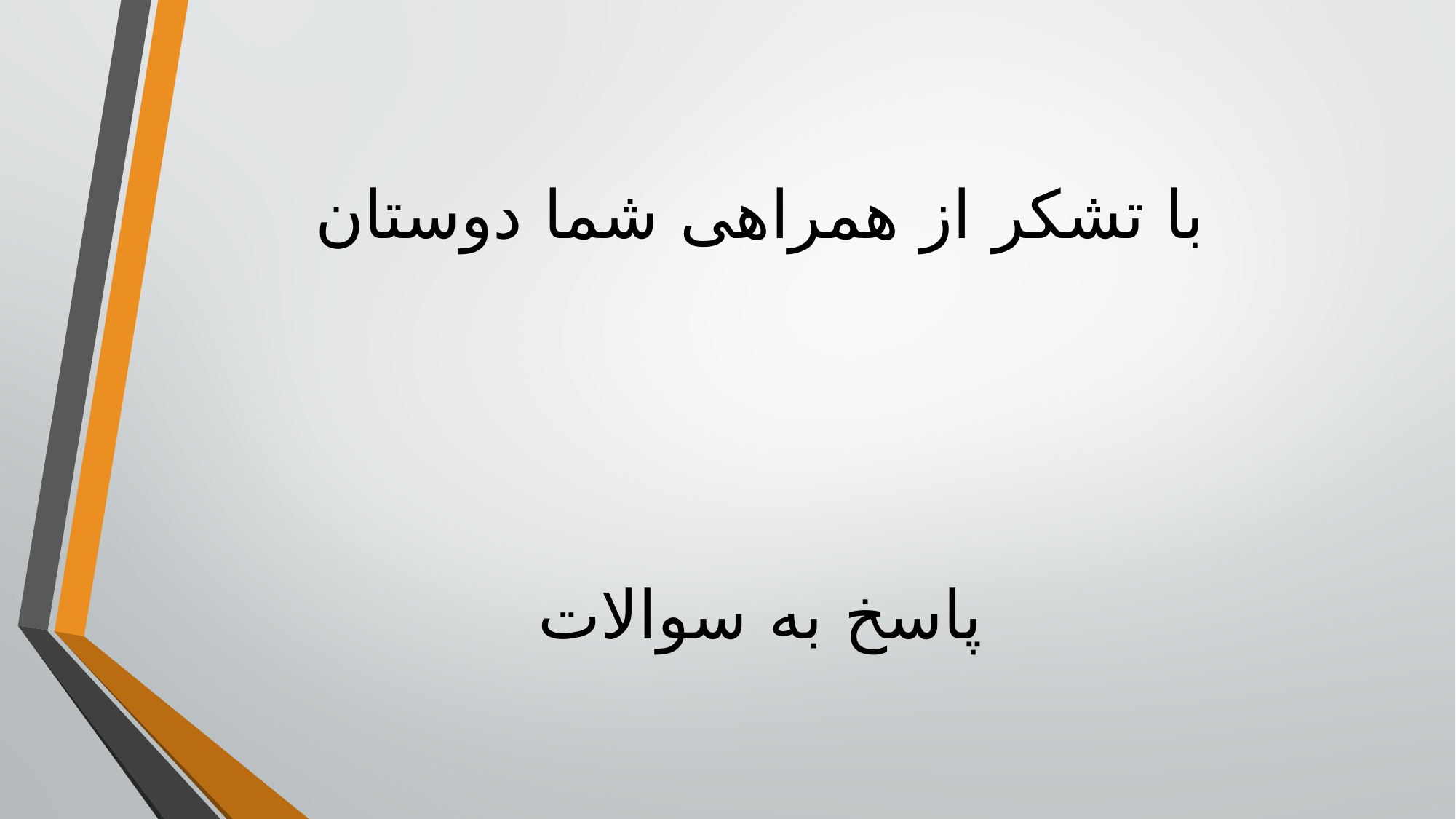

# با تشکر از همراهی شما دوستان پاسخ به سوالات